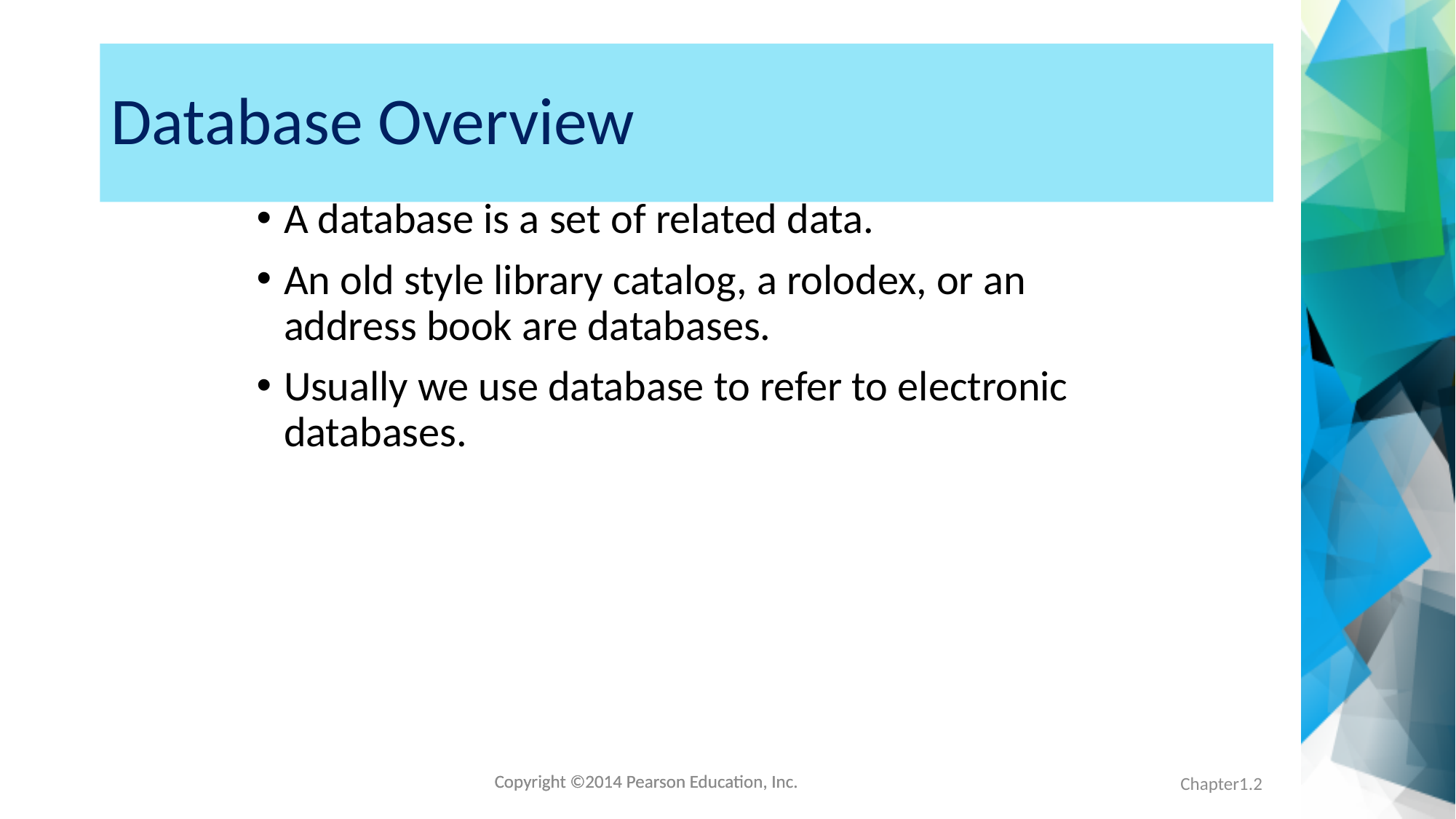

# Database Overview
A database is a set of related data.
An old style library catalog, a rolodex, or an address book are databases.
Usually we use database to refer to electronic databases.
Chapter1.2